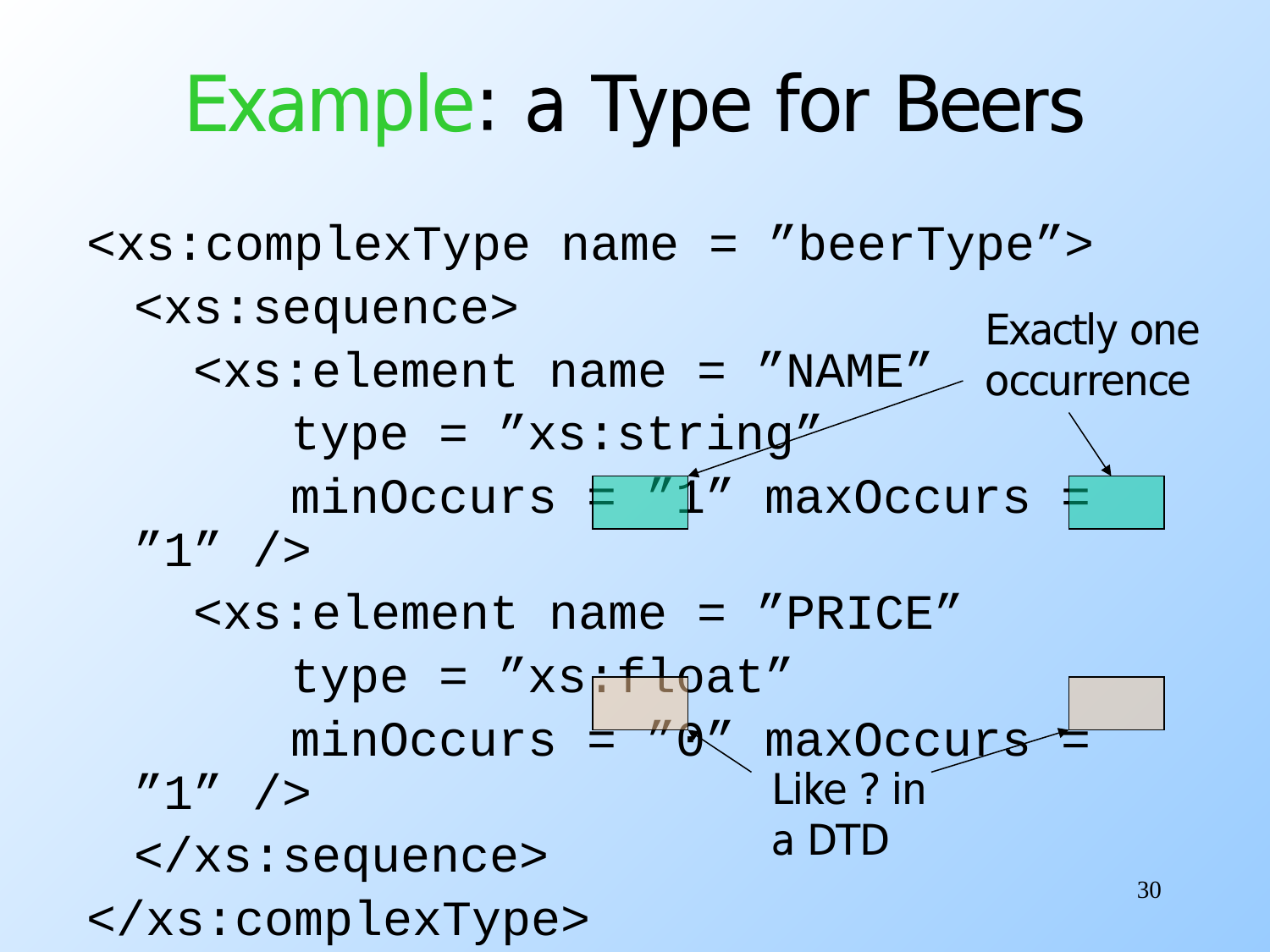

# Example: a Type for Beers
<xs:complexType name = ”beerType”>
	<xs:sequence>
	  <xs:element name = ”NAME”
		 type = ”xs:string”
		 minOccurs = ”1” maxOccurs = ”1” />
	  <xs:element name = ”PRICE”
		 type = ”xs:float”
		 minOccurs = ”0” maxOccurs = ”1” />
	</xs:sequence>
</xs:complexType>
Exactly one
occurrence

Like ? in
a DTD
30